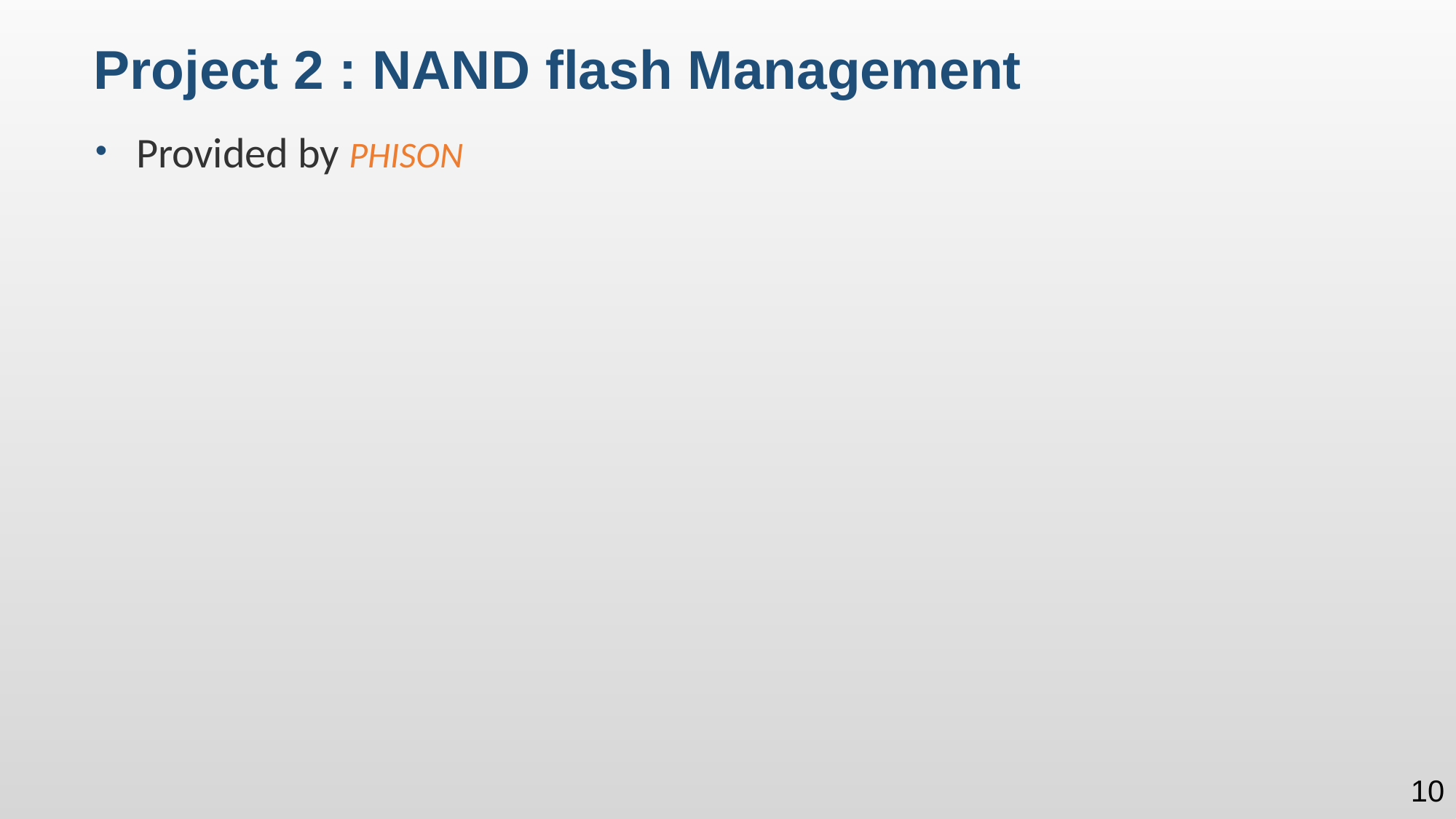

Project 2 : NAND flash Management
Provided by PHISON

10